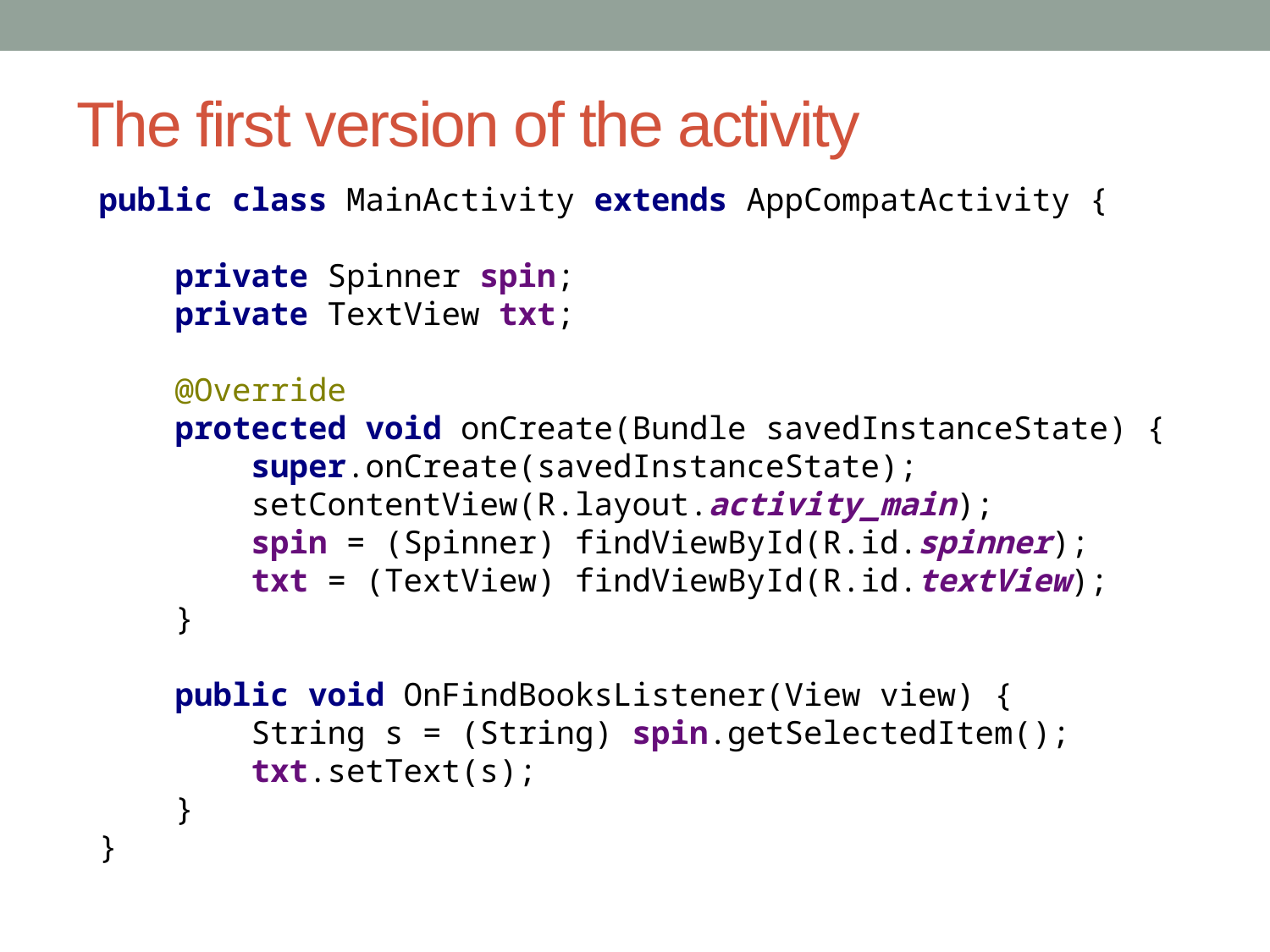

# The first version of the activity
public class MainActivity extends AppCompatActivity {
    private Spinner spin;
    private TextView txt;
    @Override
    protected void onCreate(Bundle savedInstanceState) {
        super.onCreate(savedInstanceState);
        setContentView(R.layout.activity_main);
        spin = (Spinner) findViewById(R.id.spinner);
        txt = (TextView) findViewById(R.id.textView);
    }
    public void OnFindBooksListener(View view) {
        String s = (String) spin.getSelectedItem();
        txt.setText(s);
    }
}